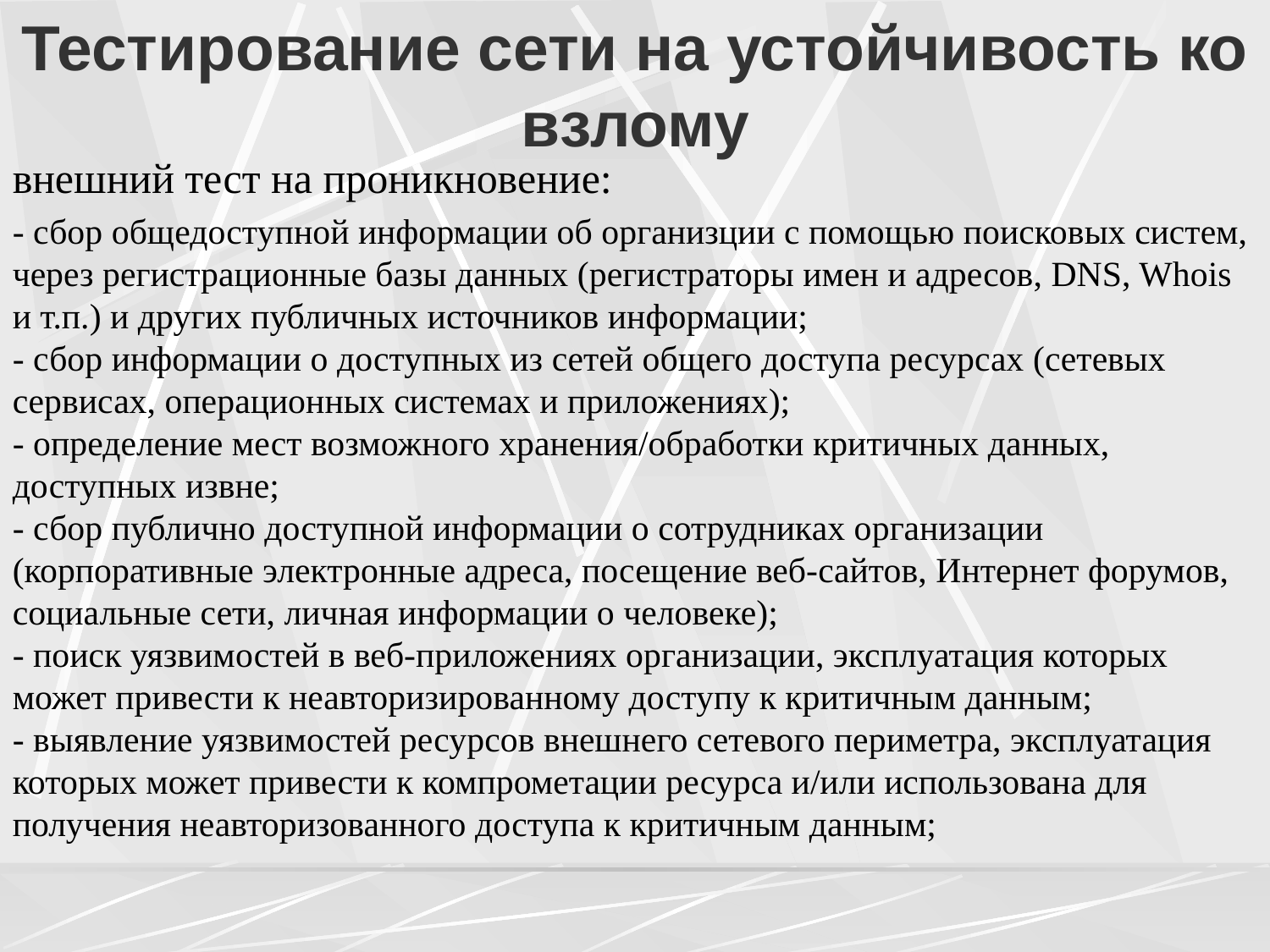

# Тестирование сети на устойчивость ко взлому
В рамках поиска и анализа уязвимостей выполняются следующие работы (Тестирования на проникновение):

Тестирование на проникновение применяется для решения следующих задач:
- внутренний тест на проникновение:
- попытки получения учетных записей и паролей пользователей и администраторов информационных систем путём перехвата сетевого трафика;
- сбор информации о доступных из сегмента пользователей локальной сети ресурсах (сетевых сервисах, операционных системах и приложениях) и определение мест возможного хранения/обработки критичных данных;
- поиск уязвимостей ресурсов, способных привести к возможности осуществления несанкционированных воздействий на них;
- разработка векторов атак и методов получения несанкционированного доступа к критичным данным;
- попытки получения несанкционированного доступа к серверам, базам данных, компьютерам пользователей с использованием уязвимостей программного обеспечения, сетевого оборудования, некорректных настроек.
- внешний тест на проникновение:
- сбор общедоступной информации о Заказчике с помощью поисковых систем, через регистрационные базы данных (регистраторы имен и адресов, DNS, Whois и т.п.) и других публичных источников информации;
- сбор информации о доступных из сетей общего доступа ресурсах (сетевых сервисах, операционных системах и приложениях);
- определение мест возможного хранения/обработки критичных данных, доступных извне;
- сбор публично доступной информации о сотрудниках Заказчика (корпоративные электронные адреса, посещение веб-сайтов, Интернет форумов, социальные сети, личная информации о человеке);
- поиск уязвимостей в веб-приложениях Заказчика, эксплуатация которых может привести к неавторизированному доступу к критичным данным;
- выявление уязвимостей ресурсов внешнего сетевого периметра, эксплуатация которых может привести к компрометации ресурса и/или использована для получения неавторизованного доступа к критичным данным;
разработка векторов и методов проникновения.
внешний тест на проникновение:
- сбор общедоступной информации об организции с помощью поисковых систем, через регистрационные базы данных (регистраторы имен и адресов, DNS, Whois и т.п.) и других публичных источников информации;
- сбор информации о доступных из сетей общего доступа ресурсах (сетевых сервисах, операционных системах и приложениях);
- определение мест возможного хранения/обработки критичных данных, доступных извне;
- сбор публично доступной информации о сотрудниках организации (корпоративные электронные адреса, посещение веб-сайтов, Интернет форумов, социальные сети, личная информации о человеке);
- поиск уязвимостей в веб-приложениях организации, эксплуатация которых может привести к неавторизированному доступу к критичным данным;
- выявление уязвимостей ресурсов внешнего сетевого периметра, эксплуатация которых может привести к компрометации ресурса и/или использована для получения неавторизованного доступа к критичным данным;